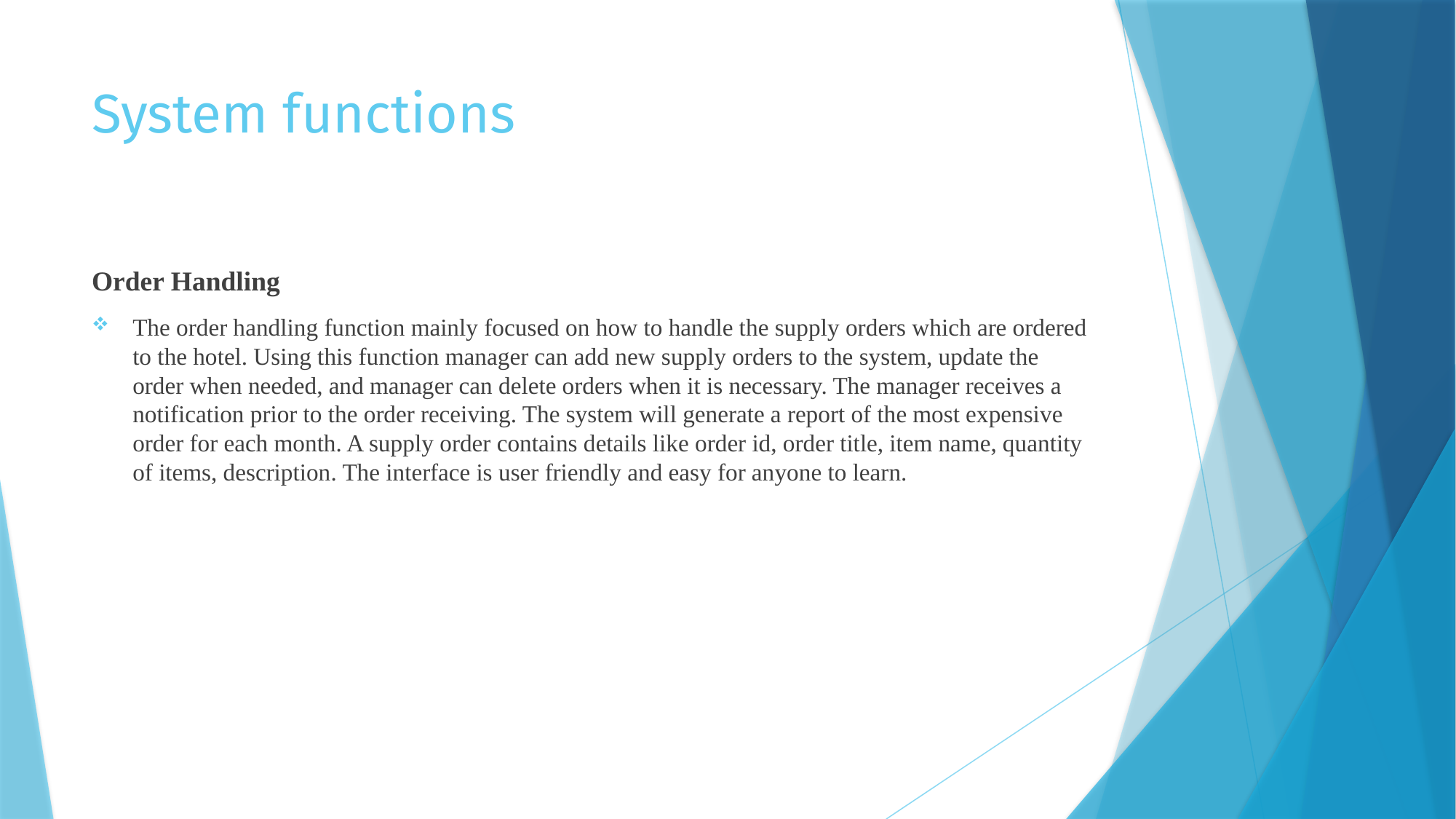

# System functions
Order Handling
The order handling function mainly focused on how to handle the supply orders which are ordered to the hotel. Using this function manager can add new supply orders to the system, update the order when needed, and manager can delete orders when it is necessary. The manager receives a notification prior to the order receiving. The system will generate a report of the most expensive order for each month. A supply order contains details like order id, order title, item name, quantity of items, description. The interface is user friendly and easy for anyone to learn.